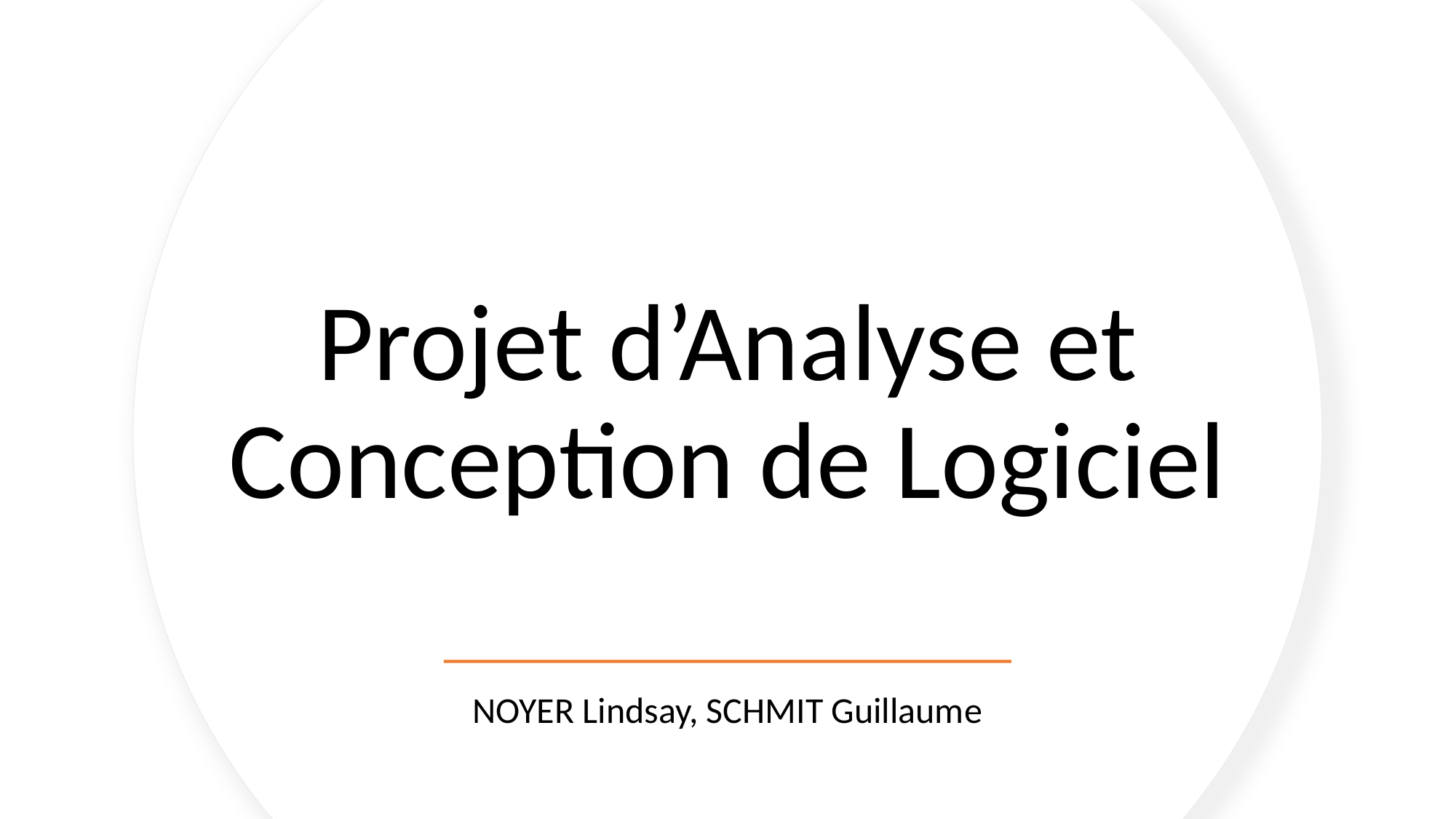

# Projet d’Analyse et Conception de Logiciel

NOYER Lindsay, SCHMIT Guillaume